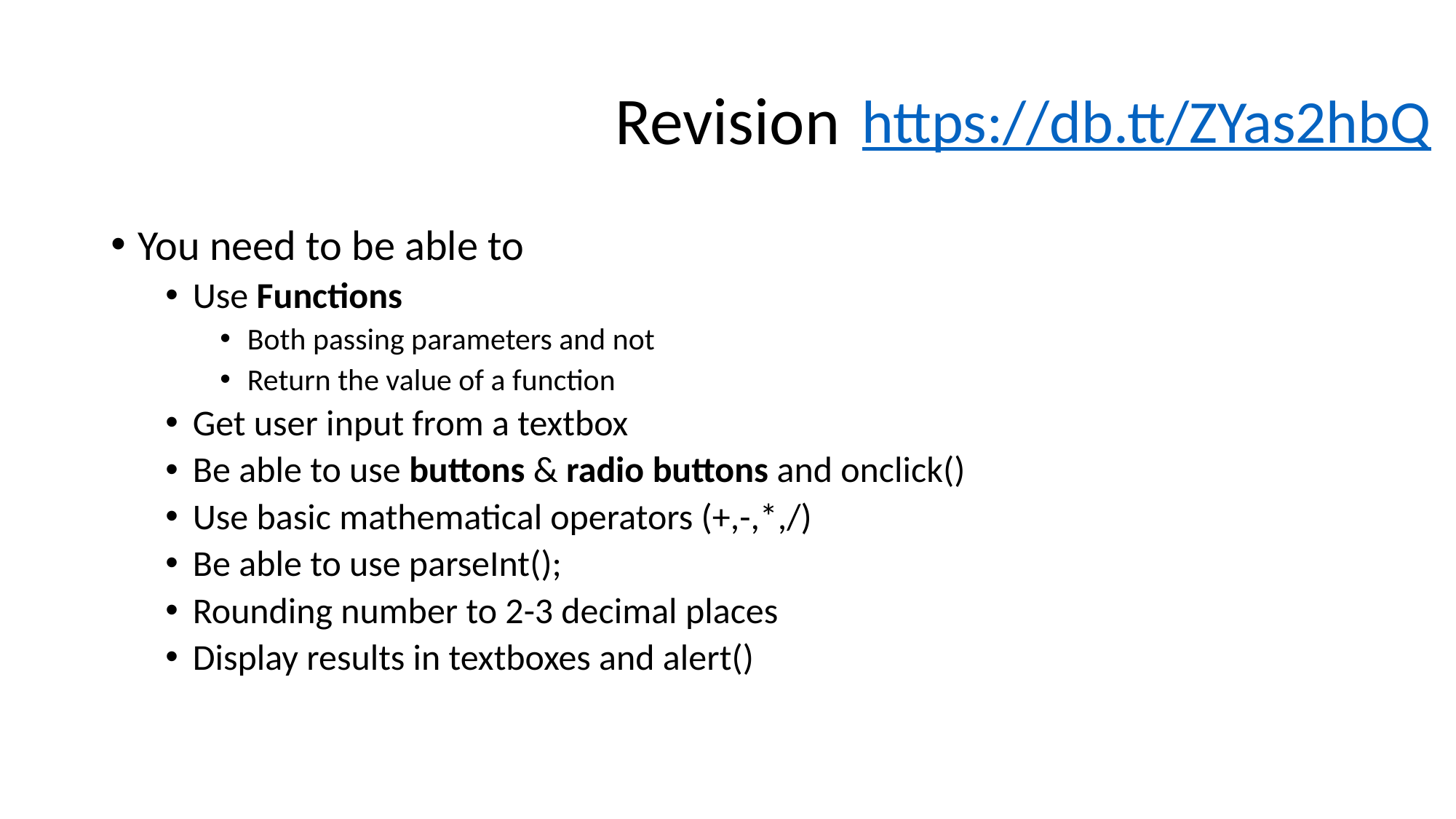

# Revision
https://db.tt/ZYas2hbQ

You need to be able to
Use Functions
Both passing parameters and not
Return the value of a function
Get user input from a textbox
Be able to use buttons & radio buttons and onclick()
Use basic mathematical operators (+,-,*,/)
Be able to use parseInt();
Rounding number to 2-3 decimal places
Display results in textboxes and alert()